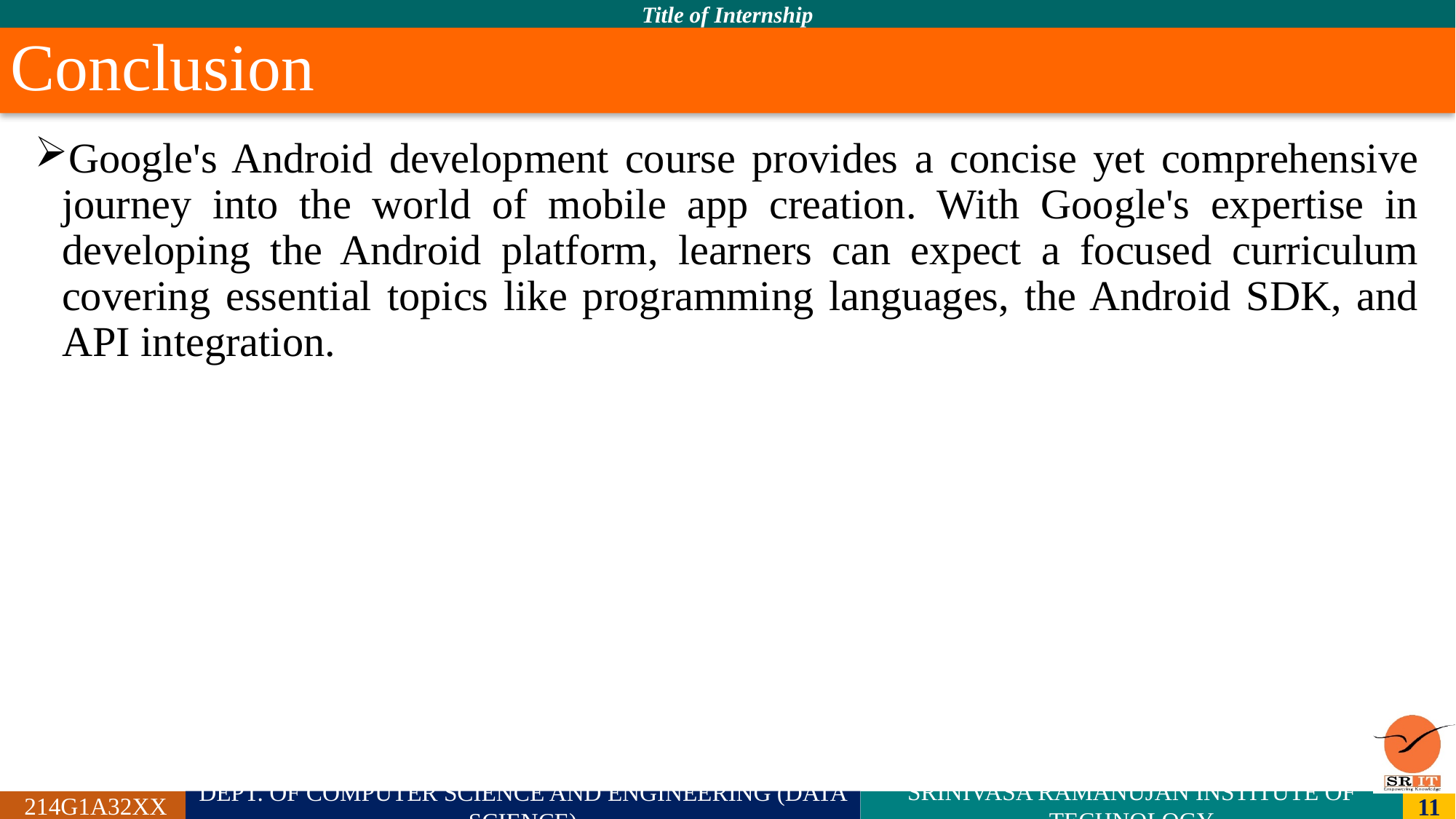

# Conclusion
Google's Android development course provides a concise yet comprehensive journey into the world of mobile app creation. With Google's expertise in developing the Android platform, learners can expect a focused curriculum covering essential topics like programming languages, the Android SDK, and API integration.